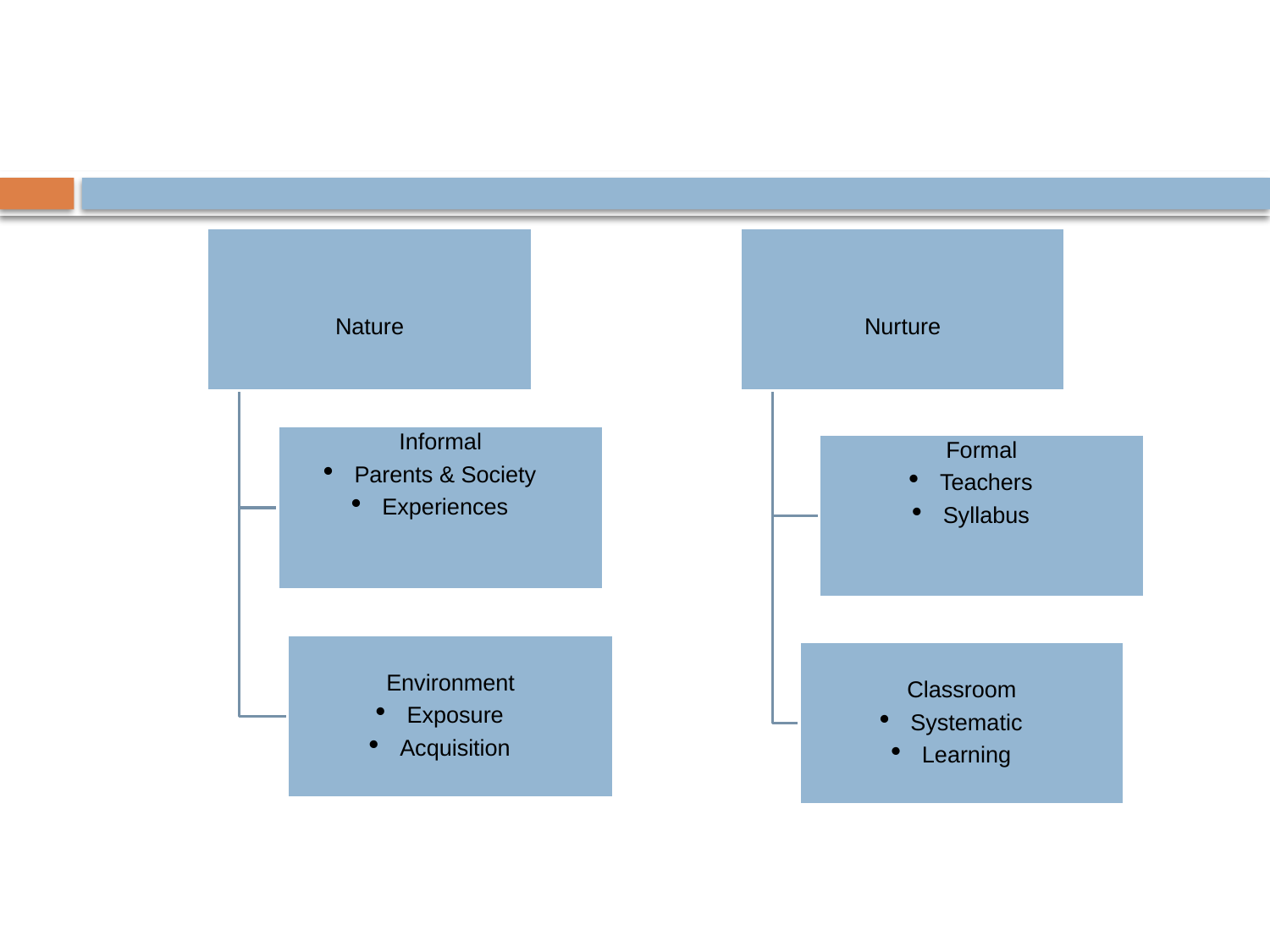

#

Nurture
Formal
Teachers
Syllabus

Classroom
Systematic
Learning

Nature
Informal
Parents & Society
Experiences

Environment
Exposure
Acquisition